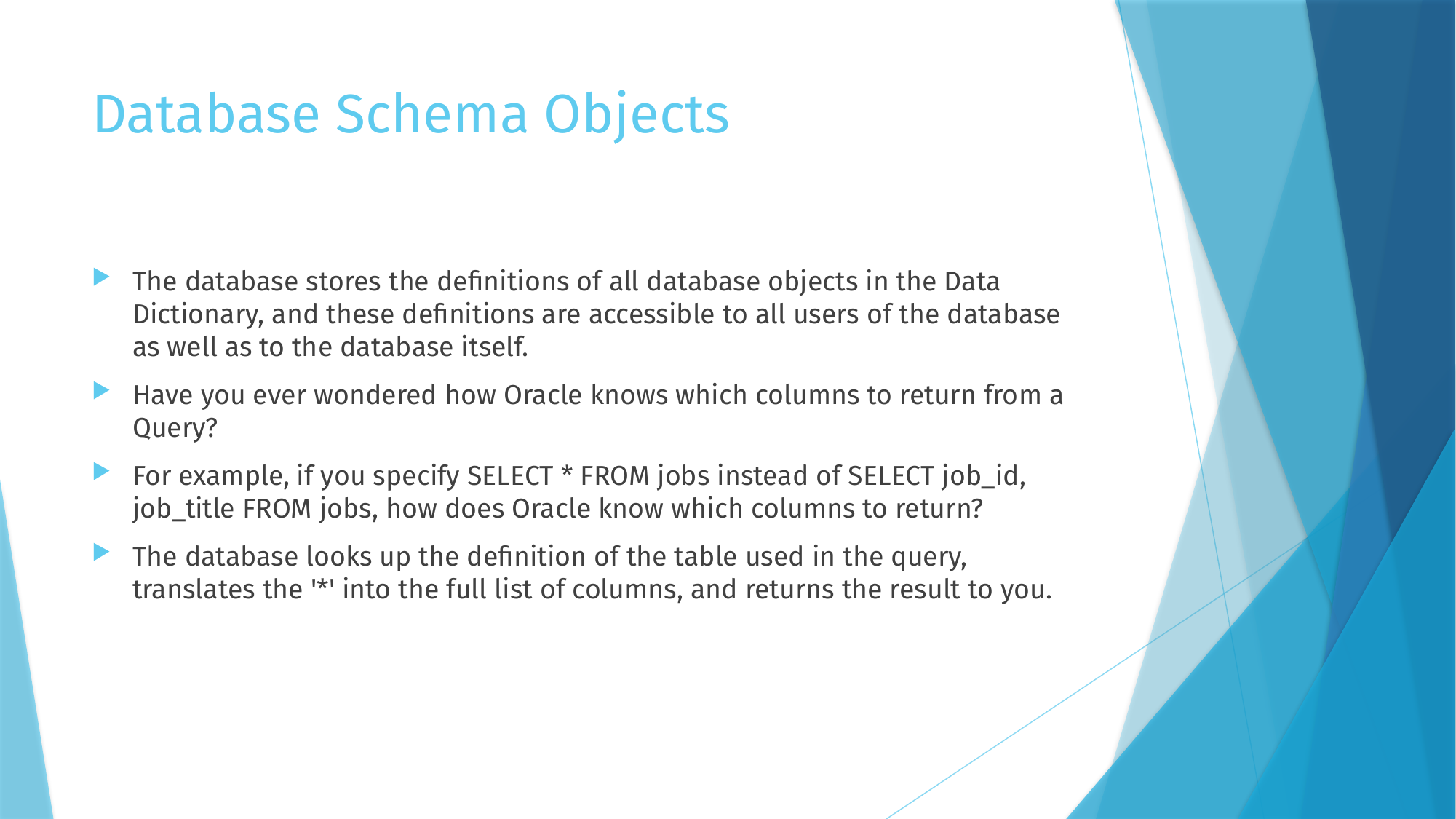

# Database Schema Objects
The database stores the definitions of all database objects in the Data Dictionary, and these definitions are accessible to all users of the database as well as to the database itself.
Have you ever wondered how Oracle knows which columns to return from a Query?
For example, if you specify SELECT * FROM jobs instead of SELECT job_id, job_title FROM jobs, how does Oracle know which columns to return?
The database looks up the definition of the table used in the query, translates the '*' into the full list of columns, and returns the result to you.